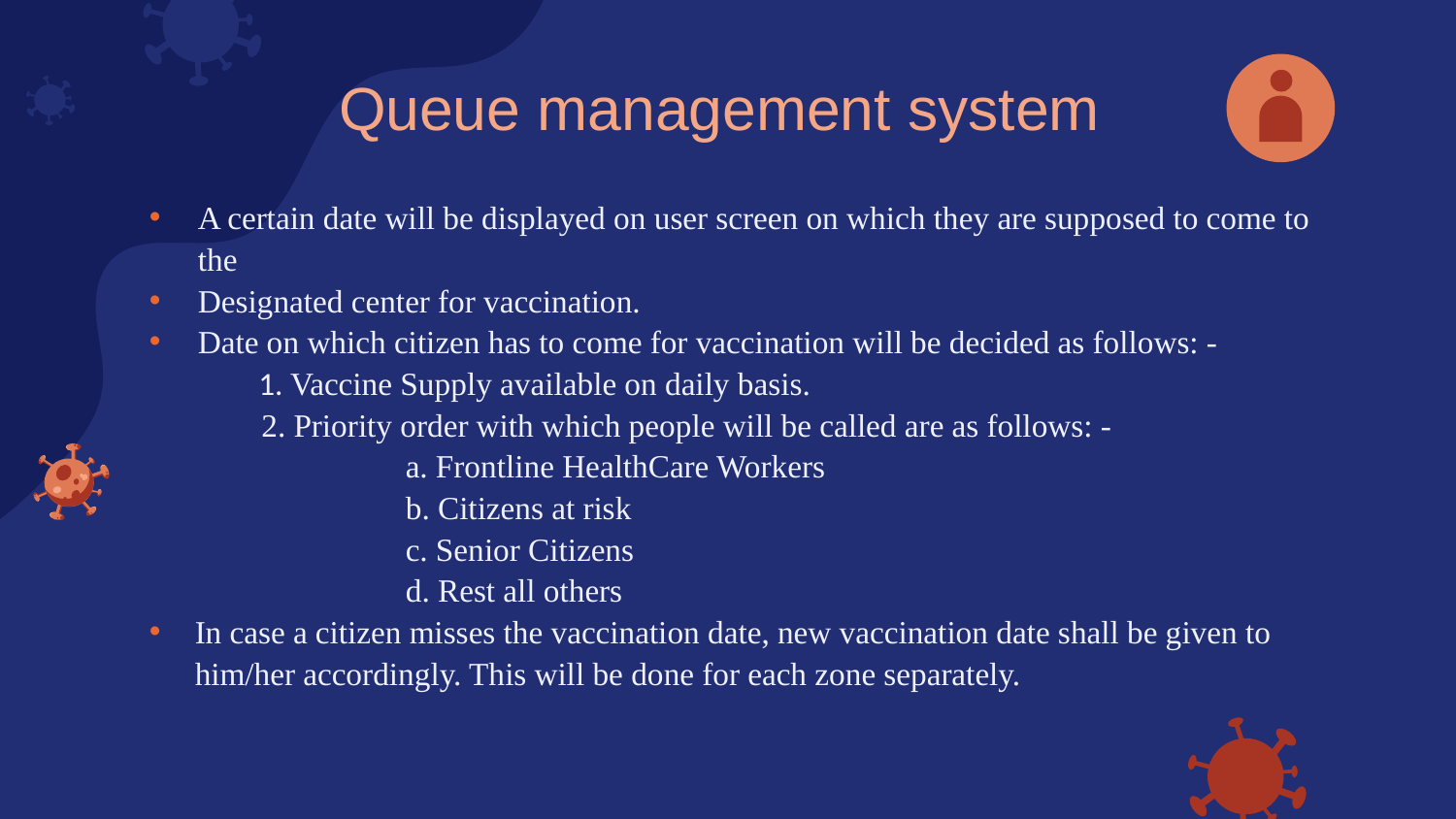

# Queue management system

A certain date will be displayed on user screen on which they are supposed to come to the
Designated center for vaccination.
Date on which citizen has to come for vaccination will be decided as follows: -
               1. Vaccine Supply available on daily basis.
              2. Priority order with which people will be called are as follows: -
                                a. Frontline HealthCare Workers
                                b. Citizens at risk
                                c. Senior Citizens
                                d. Rest all others
In case a citizen misses the vaccination date, new vaccination date shall be given to him/her accordingly. This will be done for each zone separately.